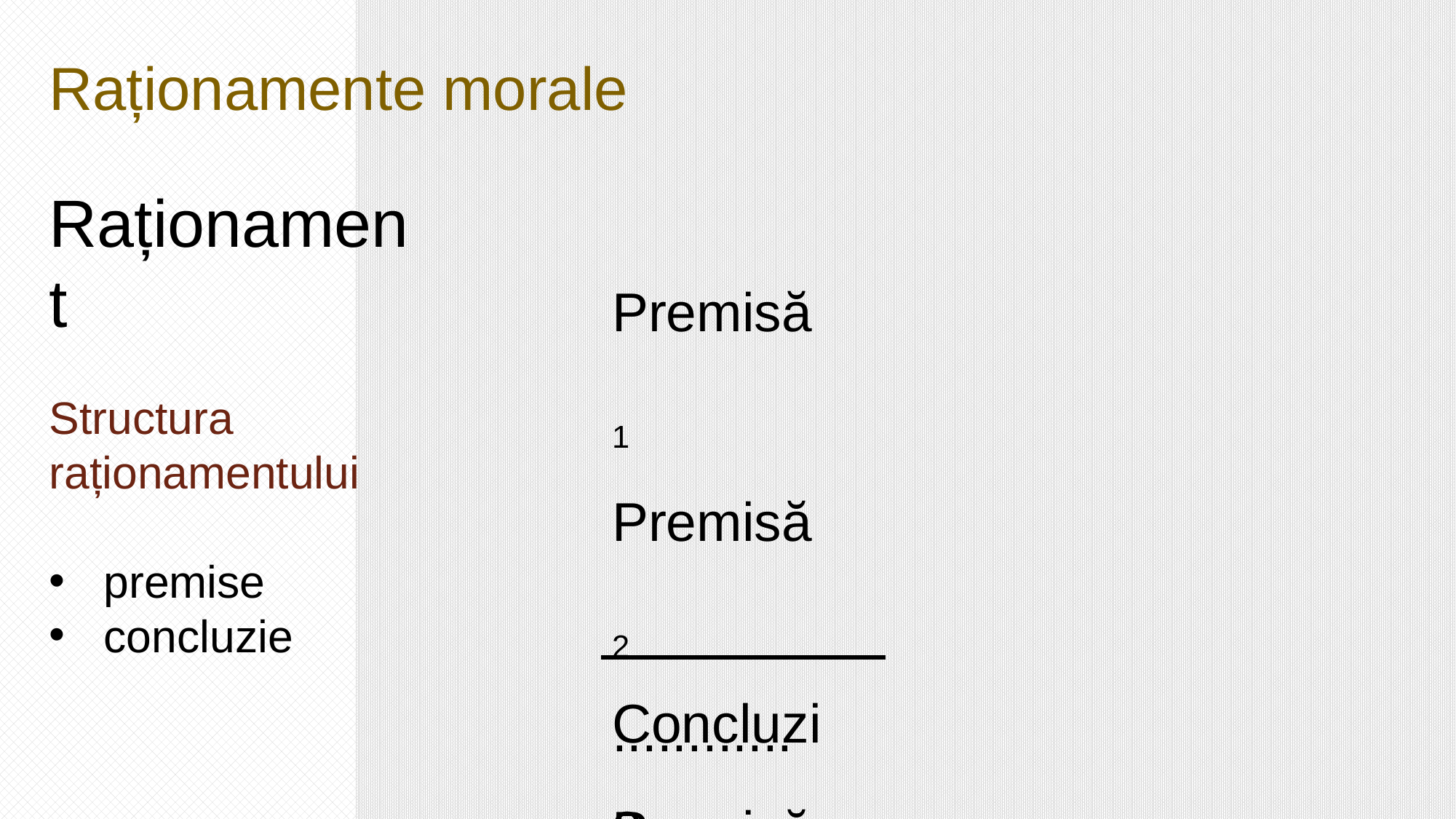

Raționamente morale
Raționament
Premisă 1
Premisă 2
............
Premisă n
Structura raționamentului

premise
concluzie
Concluzie